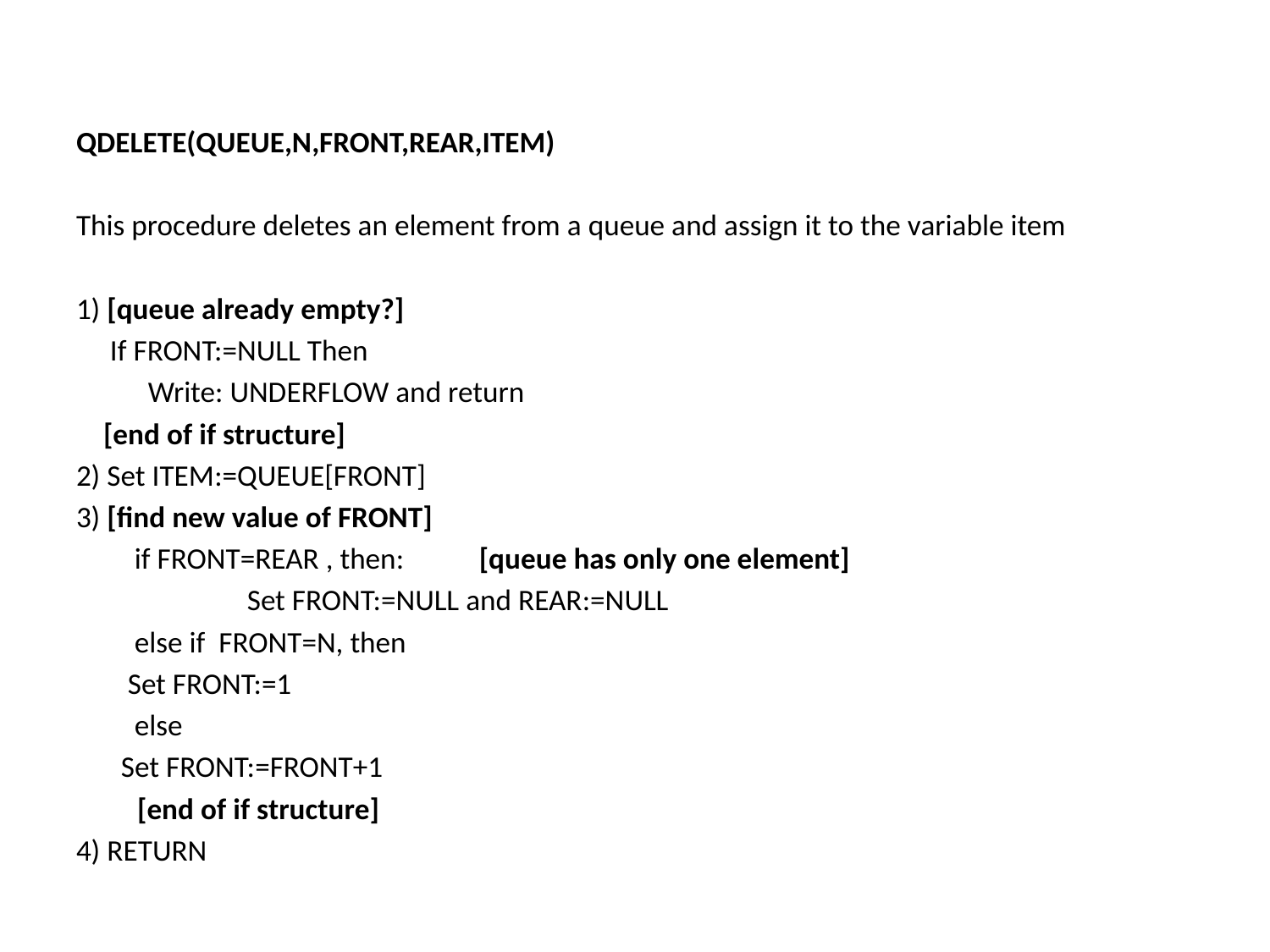

QDELETE(QUEUE,N,FRONT,REAR,ITEM)

This procedure deletes an element from a queue and assign it to the variable item

1) [queue already empty?]
     If FRONT:=NULL Then
	    Write: UNDERFLOW and return
    [end of if structure]
2) Set ITEM:=QUEUE[FRONT]
3) [find new value of FRONT]
    	  if FRONT=REAR , then:		[queue has only one element]
       	 Set FRONT:=NULL and REAR:=NULL
    	  else if  FRONT=N, then
		 Set FRONT:=1
    	  else
		Set FRONT:=FRONT+1
         [end of if structure]
4) RETURN